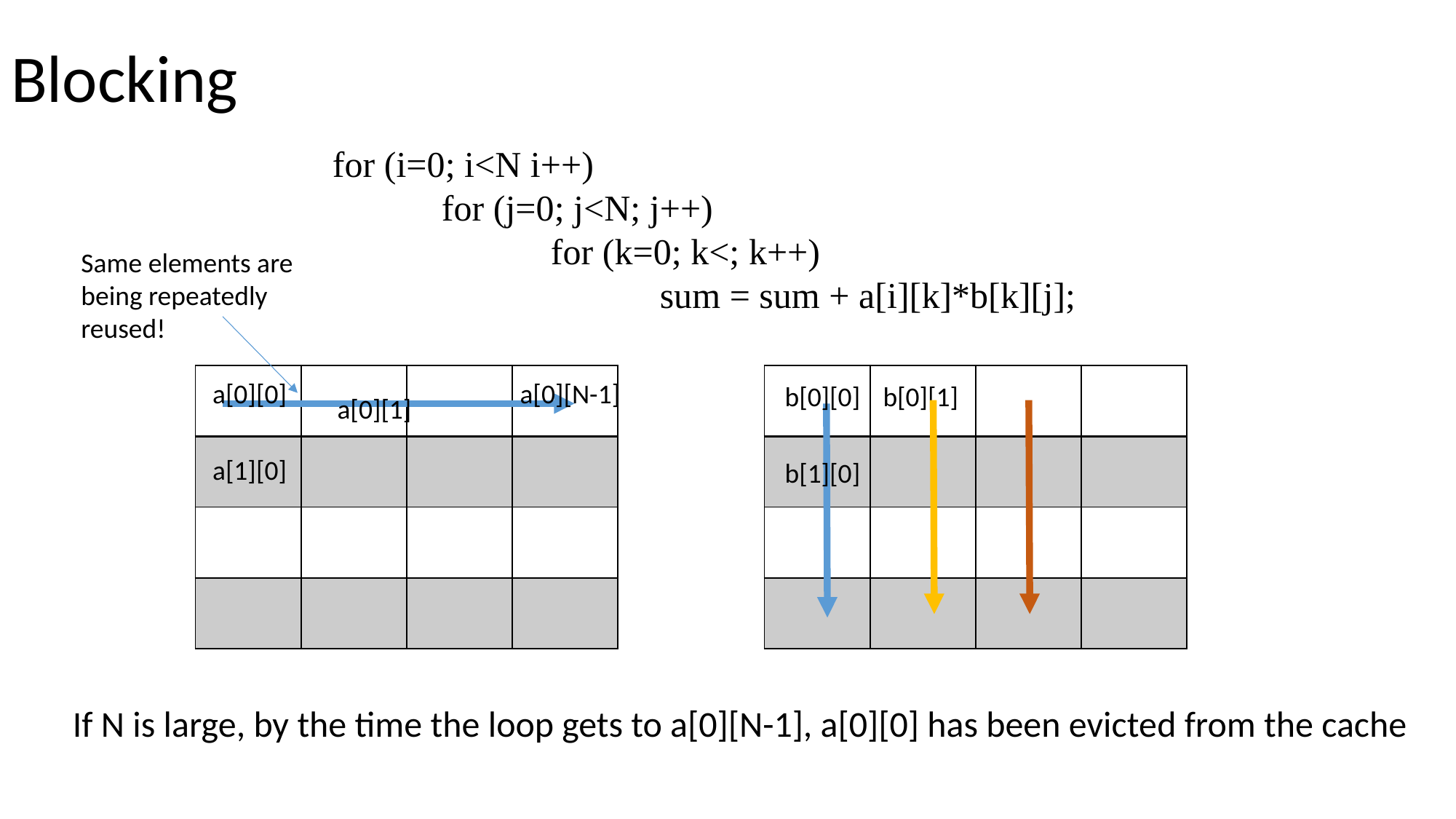

# Blocking
for (i=0; i<N i++)
	for (j=0; j<N; j++)
		for (k=0; k<; k++)
			sum = sum + a[i][k]*b[k][j];

Same elements are being repeatedly reused!
|  |  |  |  |
| --- | --- | --- | --- |
|  |  |  |  |
|  |  |  |  |
|  |  |  |  |
|  |  |  |  |
| --- | --- | --- | --- |
|  |  |  |  |
|  |  |  |  |
|  |  |  |  |
a[0][0]
a[0][N-1]
b[0][0]
b[0][1]
a[0][1]
a[1][0]
b[1][0]
If N is large, by the time the loop gets to a[0][N-1], a[0][0] has been evicted from the cache